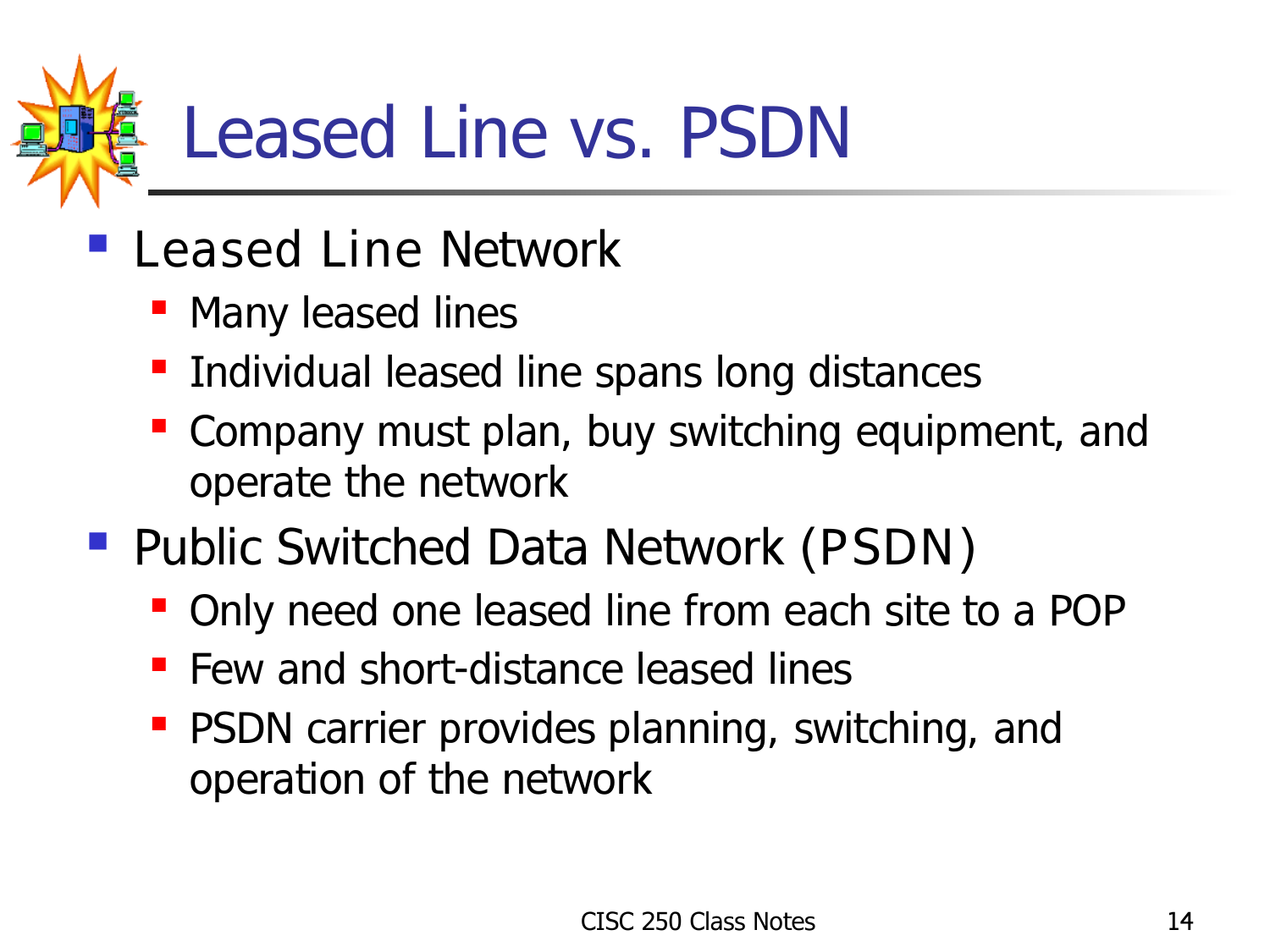

# Leased Line vs. PSDN
Leased Line Network
Many leased lines
Individual leased line spans long distances
Company must plan, buy switching equipment, and operate the network
Public Switched Data Network (PSDN)
Only need one leased line from each site to a POP
Few and short-distance leased lines
PSDN carrier provides planning, switching, and operation of the network

CISC 250 Class Notes
14